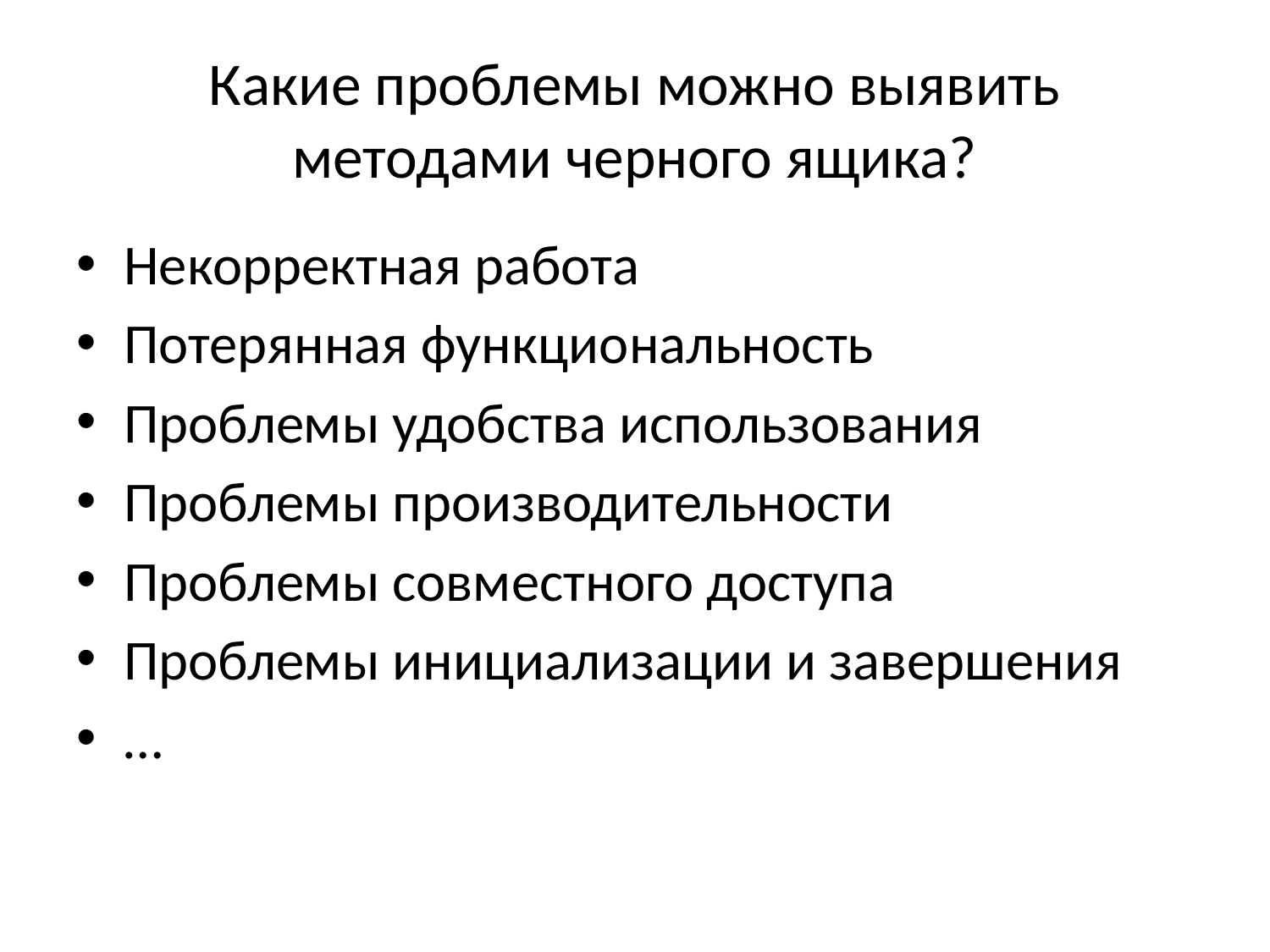

# Какие проблемы можно выявить методами черного ящика?
Некорректная работа
Потерянная функциональность
Проблемы удобства использования
Проблемы производительности
Проблемы совместного доступа
Проблемы инициализации и завершения
…